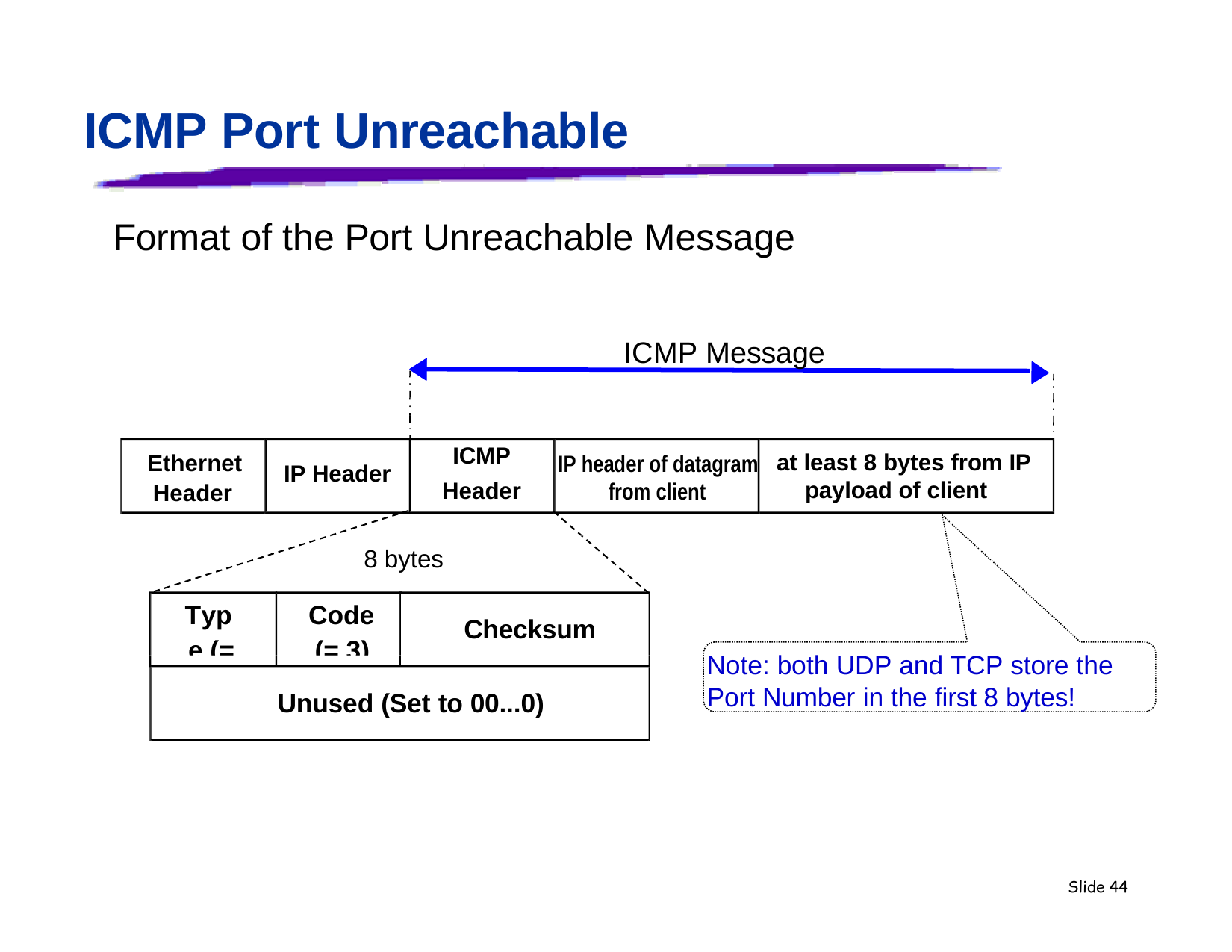

# ICMP Port Unreachable

Format of the Port Unreachable Message

ICMP Message

ICMP
Header
Ethernet Header
at least 8 bytes from IP payload of client
IP header of datagram from client
IP Header

8 bytes

Type (= 3)
Code (= 3)
Checksum
Note: both UDP and TCP store the

Port Number in the first 8 bytes!
Unused (Set to 00...0)
Slide 44